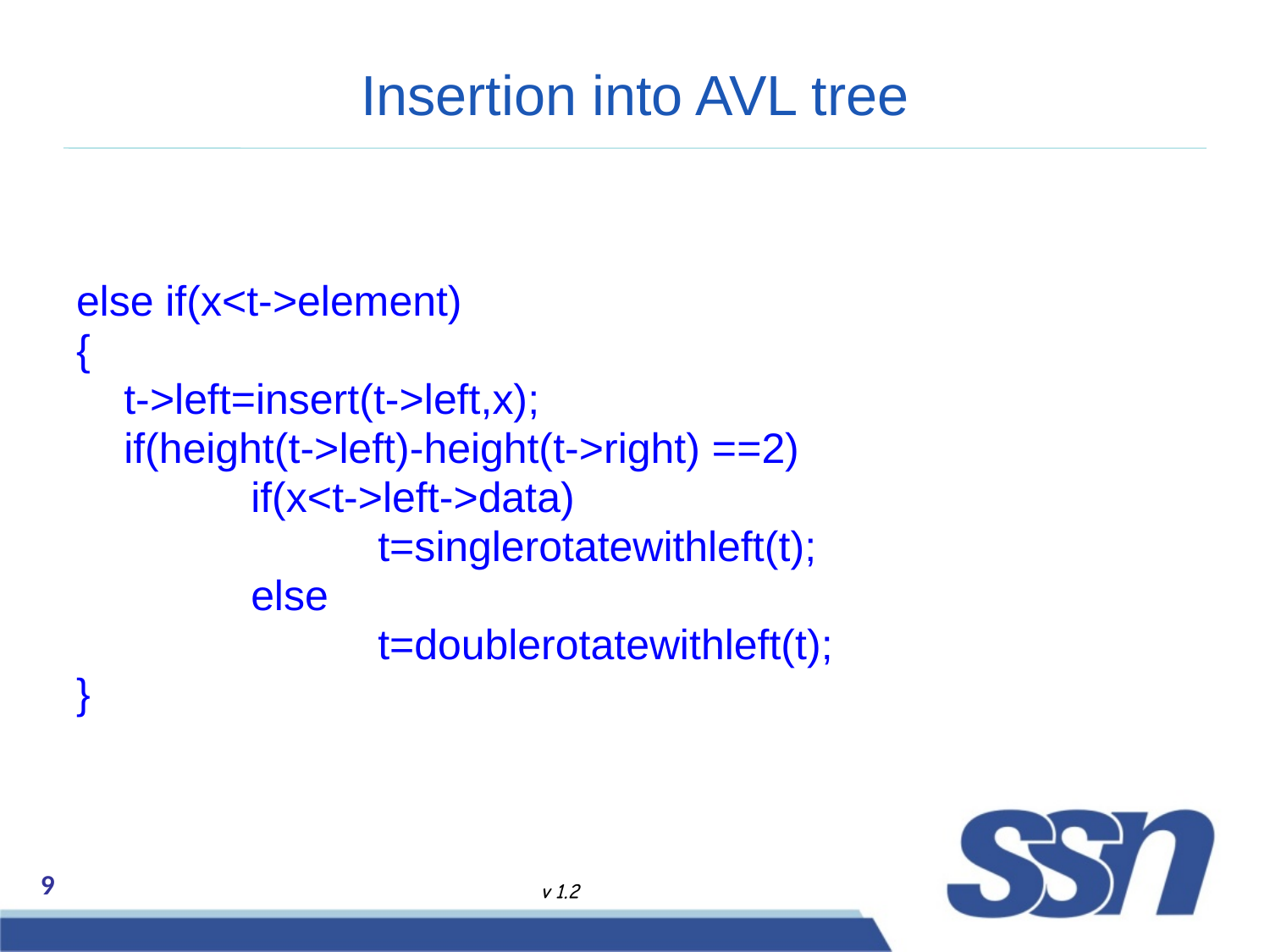

# Insertion into AVL tree

else if(x<t->element)
{
	t->left=insert(t->left,x);
	if(height(t->left)-height(t->right) ==2)
		if(x<t->left->data)
			t=singlerotatewithleft(t);
		else
			t=doublerotatewithleft(t);
}